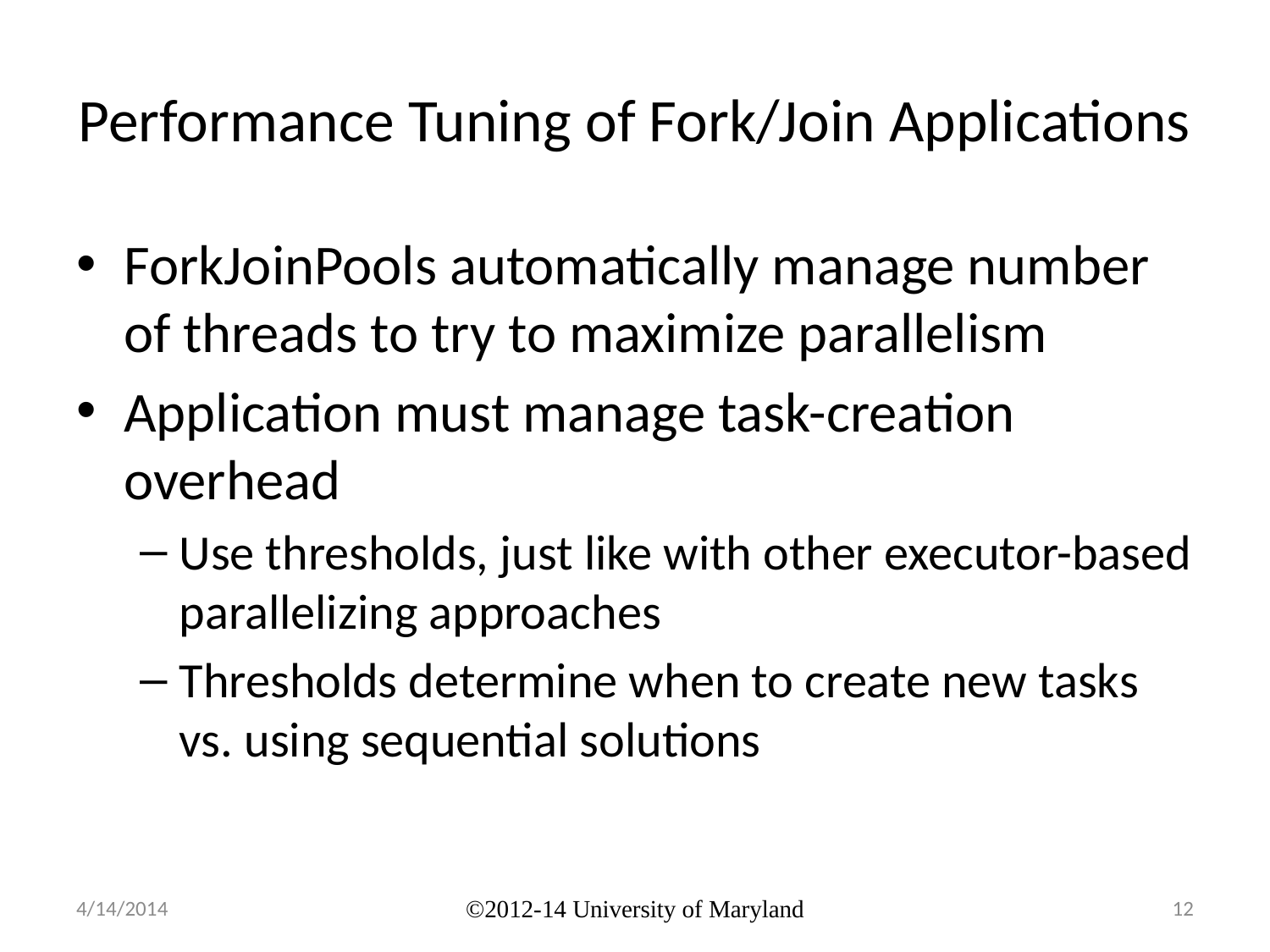

# Performance Tuning of Fork/Join Applications
ForkJoinPools automatically manage number of threads to try to maximize parallelism
Application must manage task-creation overhead
Use thresholds, just like with other executor-based parallelizing approaches
Thresholds determine when to create new tasks vs. using sequential solutions

4/14/2014
©2012-14 University of Maryland
12